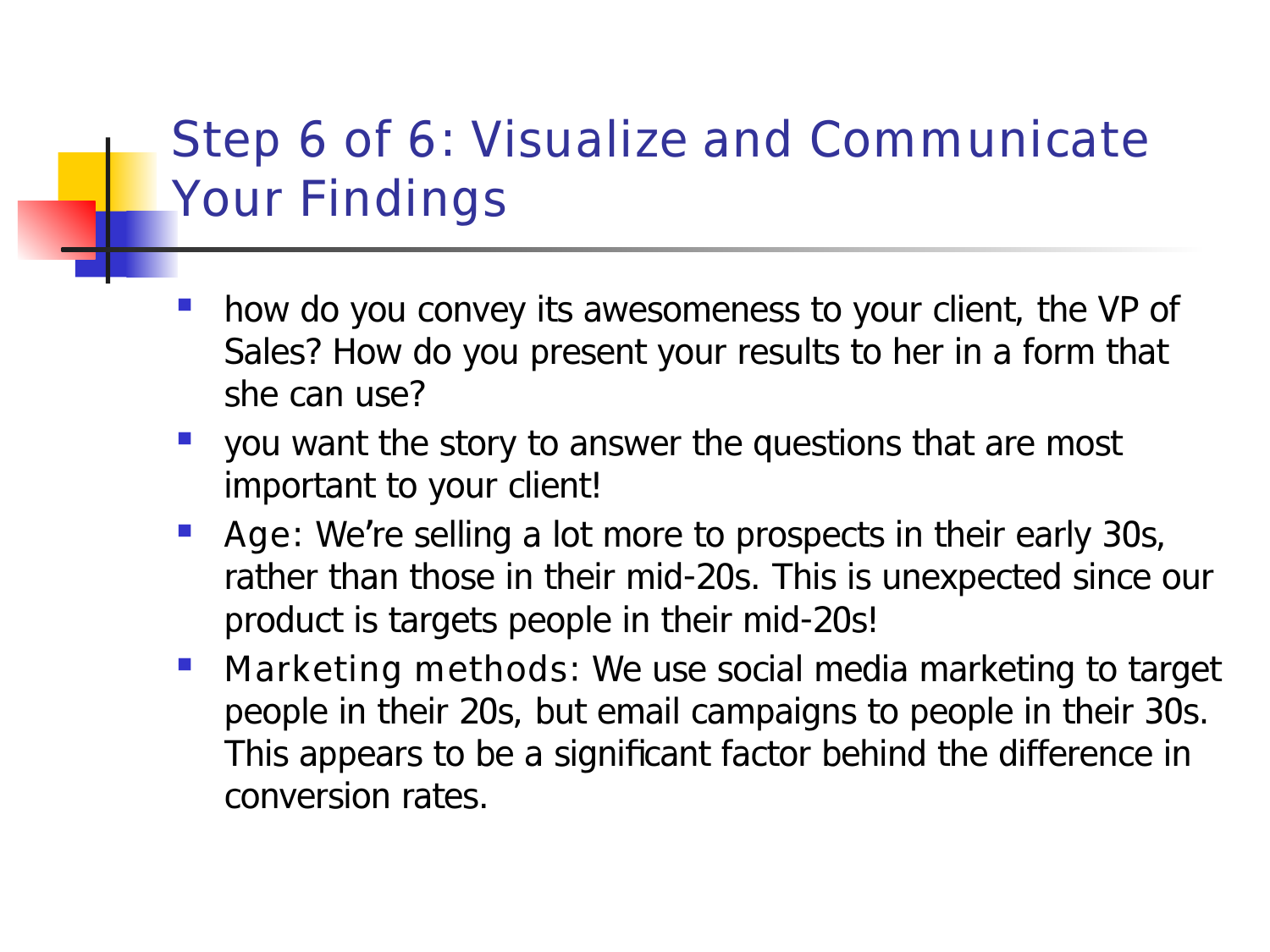

# Step 6 of 6: Visualize and Communicate Your Findings
how do you convey its awesomeness to your client, the VP of Sales? How do you present your results to her in a form that she can use?
you want the story to answer the questions that are most important to your client!
Age: We’re selling a lot more to prospects in their early 30s, rather than those in their mid-20s. This is unexpected since our product is targets people in their mid-20s!
Marketing methods: We use social media marketing to target people in their 20s, but email campaigns to people in their 30s. This appears to be a significant factor behind the difference in conversion rates.